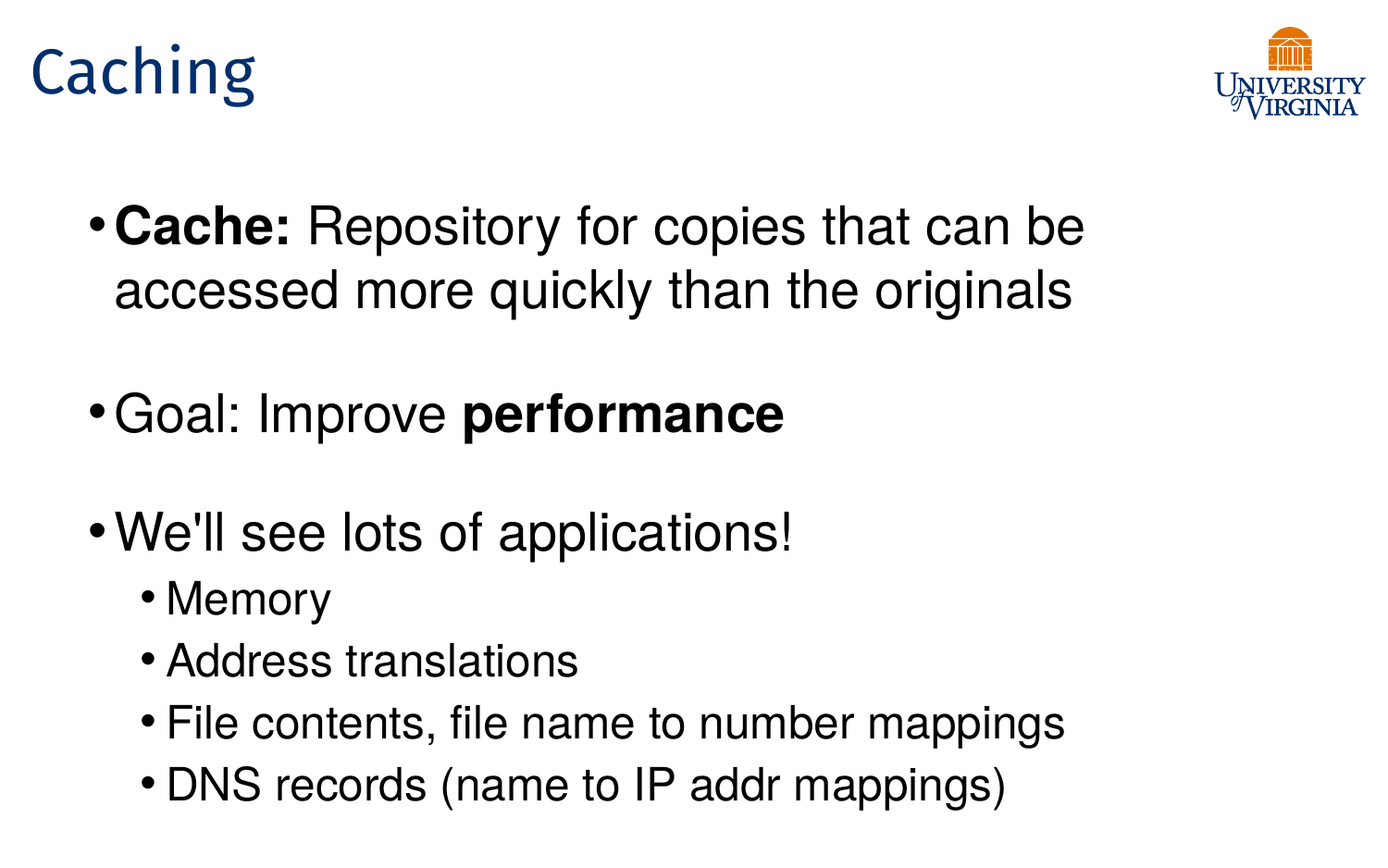

# Caching
Cache: Repository for copies that can be accessed more quickly than the originals

Goal: Improve performance

We'll see lots of applications!
Memory
Address translations
File contents, file name to number mappings
DNS records (name to IP addr mappings)